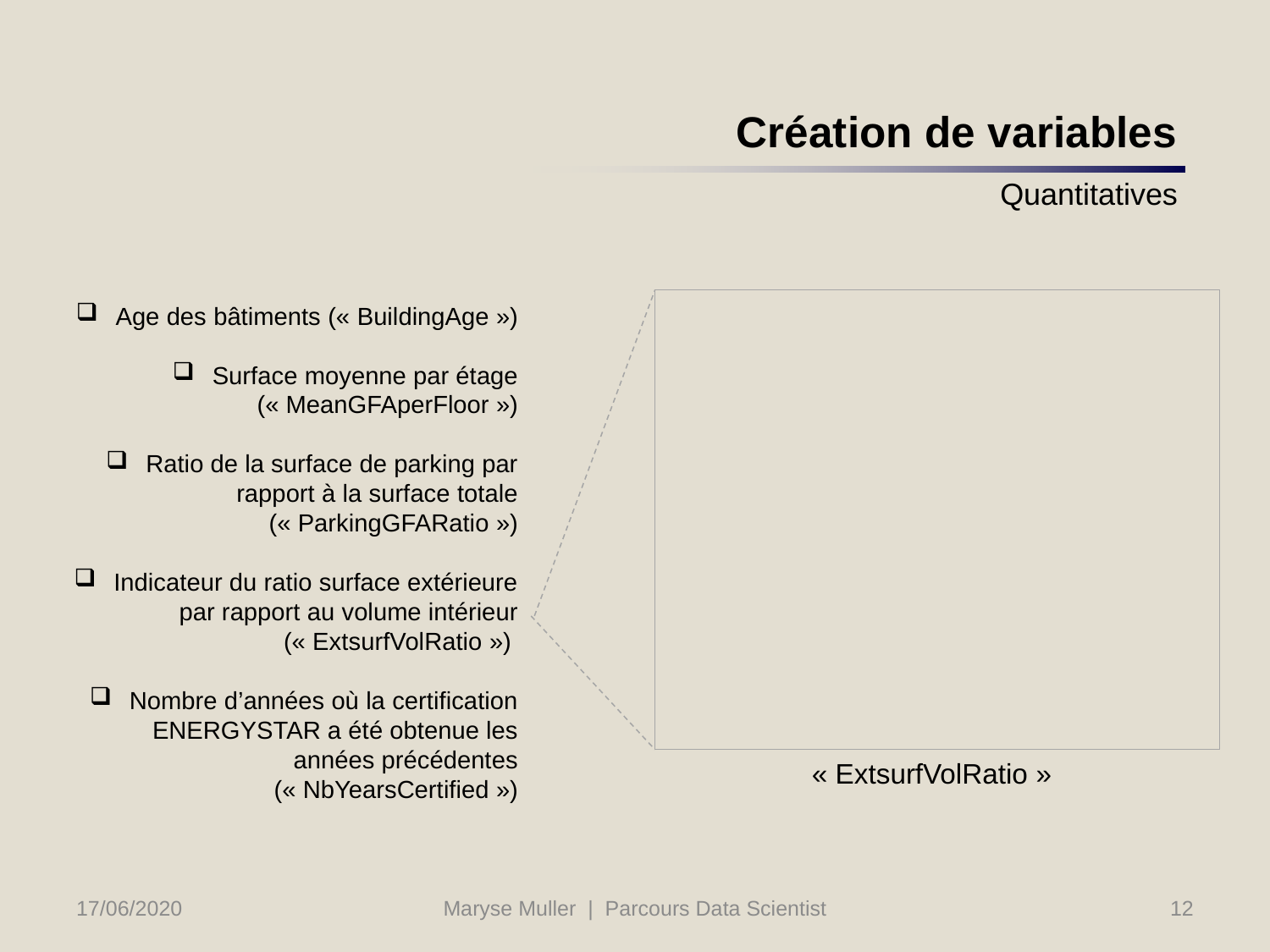

# Création de variables Quantitatives

Age des bâtiments (« BuildingAge »)

Surface moyenne par étage (« MeanGFAperFloor »)

Ratio de la surface de parking par rapport à la surface totale (« ParkingGFARatio »)

Indicateur du ratio surface extérieure par rapport au volume intérieur (« ExtsurfVolRatio »)

Nombre d’années où la certification ENERGYSTAR a été obtenue les années précédentes (« NbYearsCertified »)

« ExtsurfVolRatio »
17/06/2020
Maryse Muller  |  Parcours Data Scientist
12